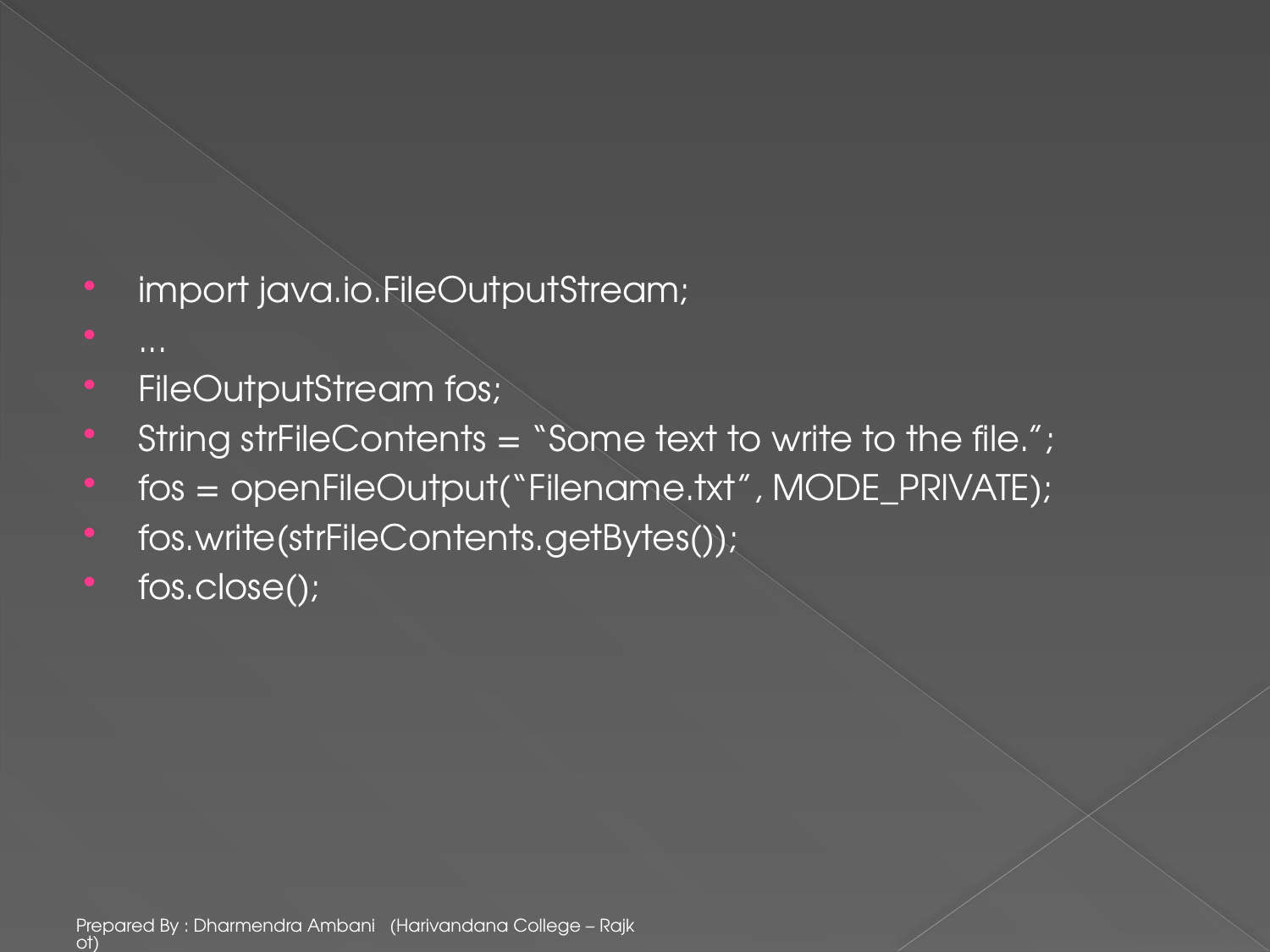

#
import java.io.FileOutputStream;
...
FileOutputStream fos;
String strFileContents = “Some text to write to the file.”;
fos = openFileOutput(“Filename.txt”, MODE_PRIVATE);
fos.write(strFileContents.getBytes());
fos.close();
Prepared By : Dharmendra Ambani   (Harivandana College – Rajkot)